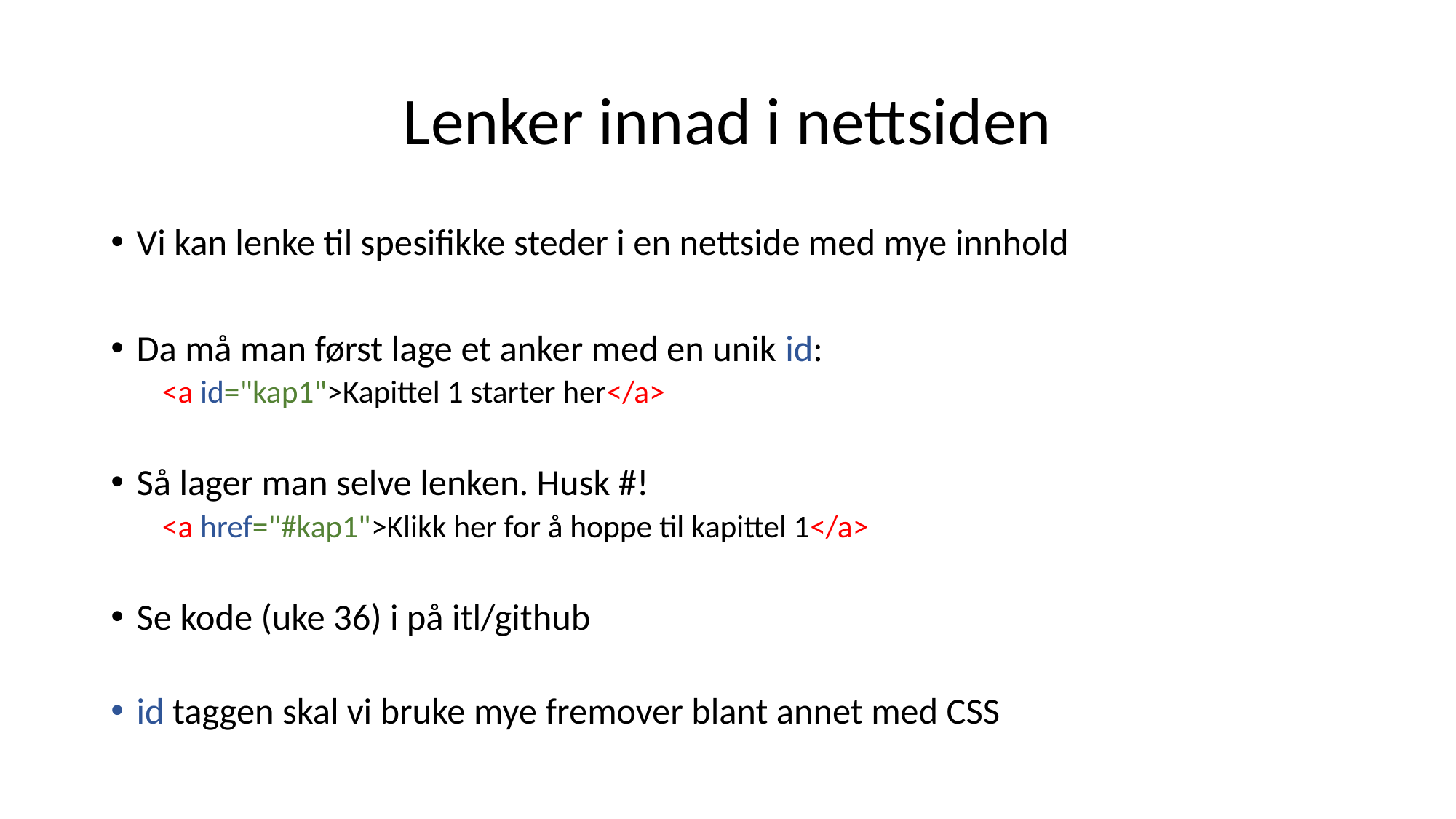

# Lenker innad i nettsiden
Vi kan lenke til spesifikke steder i en nettside med mye innhold

Da må man først lage et anker med en unik id:
<a id="kap1">Kapittel 1 starter her</a>

Så lager man selve lenken. Husk #!
<a href="#kap1">Klikk her for å hoppe til kapittel 1</a>

Se kode (uke 36) i på itl/github

id taggen skal vi bruke mye fremover blant annet med CSS